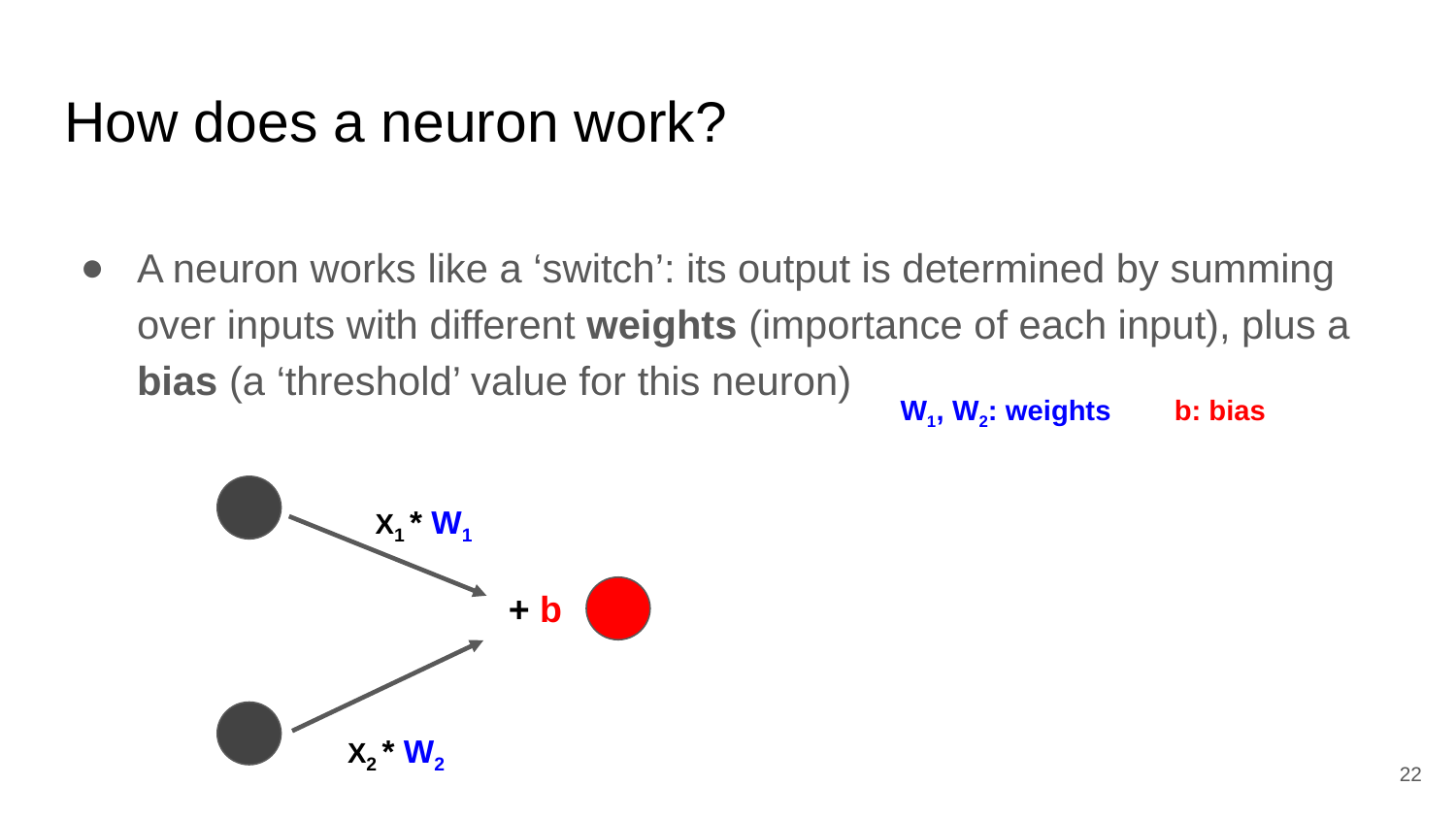

# How does a neuron work?
A neuron works like a ‘switch’: its output is determined by summing over inputs with different weights (importance of each input), plus a bias (a ‘threshold’ value for this neuron)
W1, W2: weights
b: bias

X1 * W1
+ b

X2 * W2

22